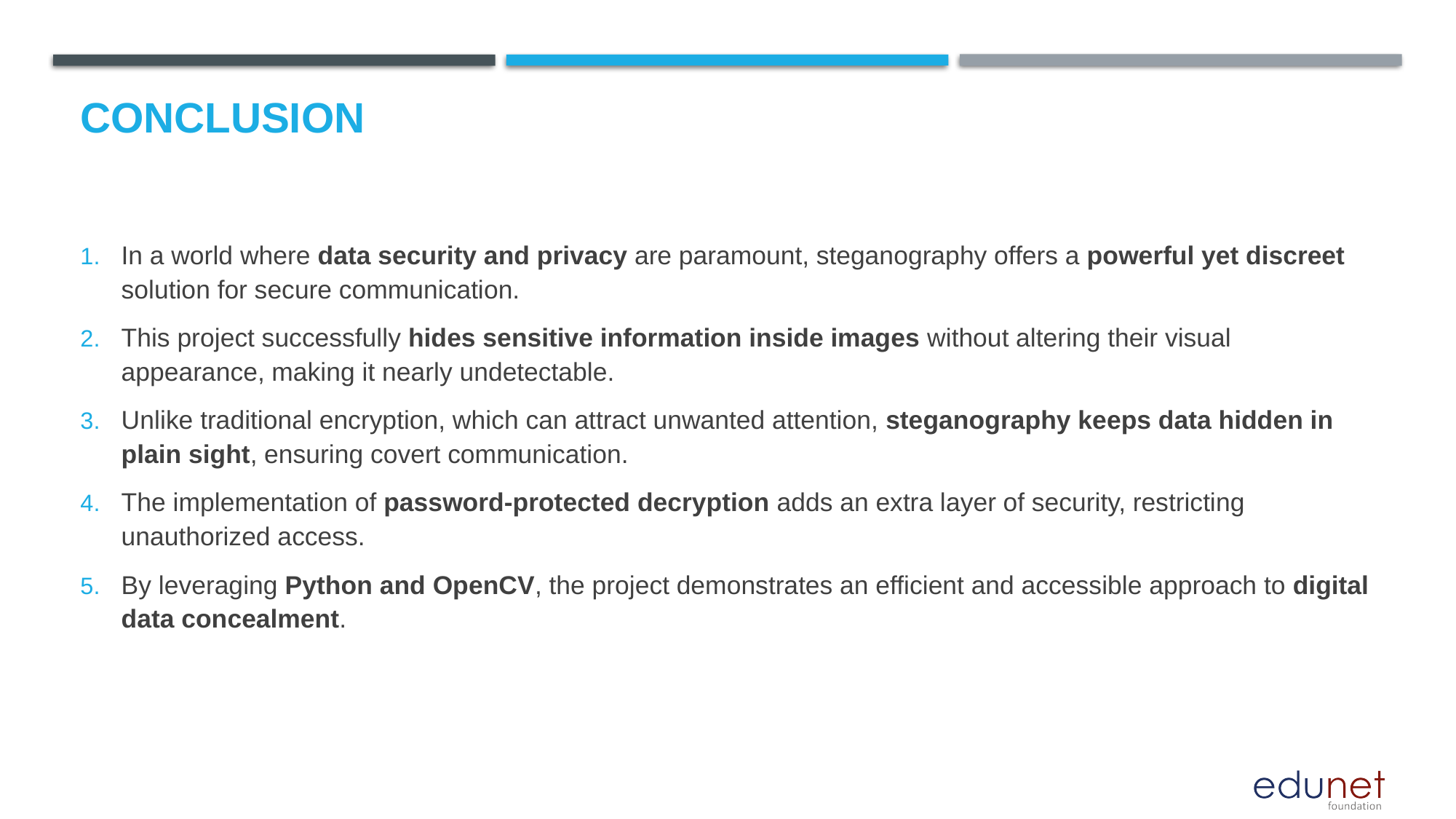

# Conclusion
In a world where data security and privacy are paramount, steganography offers a powerful yet discreet solution for secure communication.
This project successfully hides sensitive information inside images without altering their visual appearance, making it nearly undetectable.
Unlike traditional encryption, which can attract unwanted attention, steganography keeps data hidden in plain sight, ensuring covert communication.
The implementation of password-protected decryption adds an extra layer of security, restricting unauthorized access.
By leveraging Python and OpenCV, the project demonstrates an efficient and accessible approach to digital data concealment.